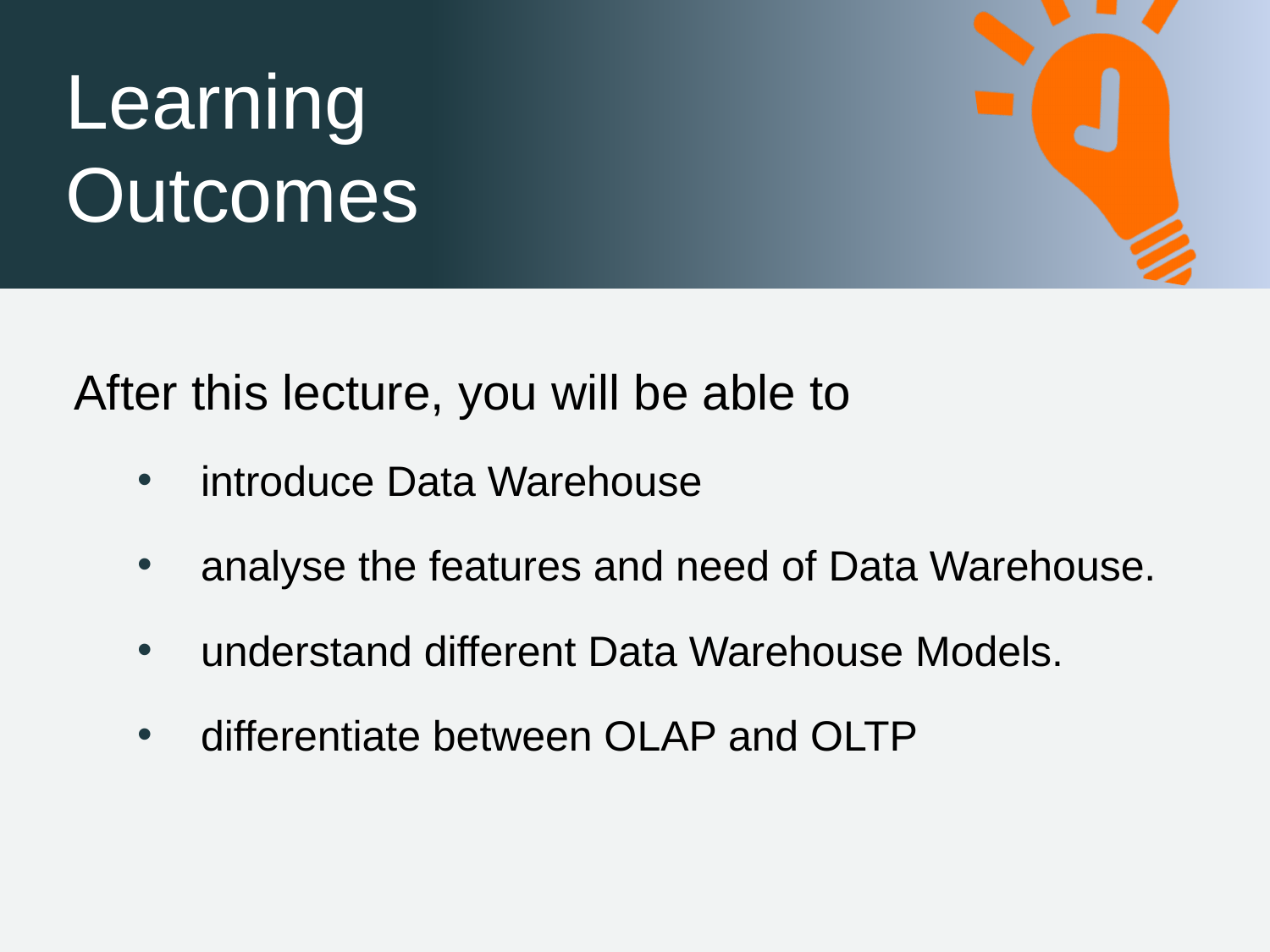

After this lecture, you will be able to
introduce Data Warehouse
analyse the features and need of Data Warehouse.
understand different Data Warehouse Models.
differentiate between OLAP and OLTP